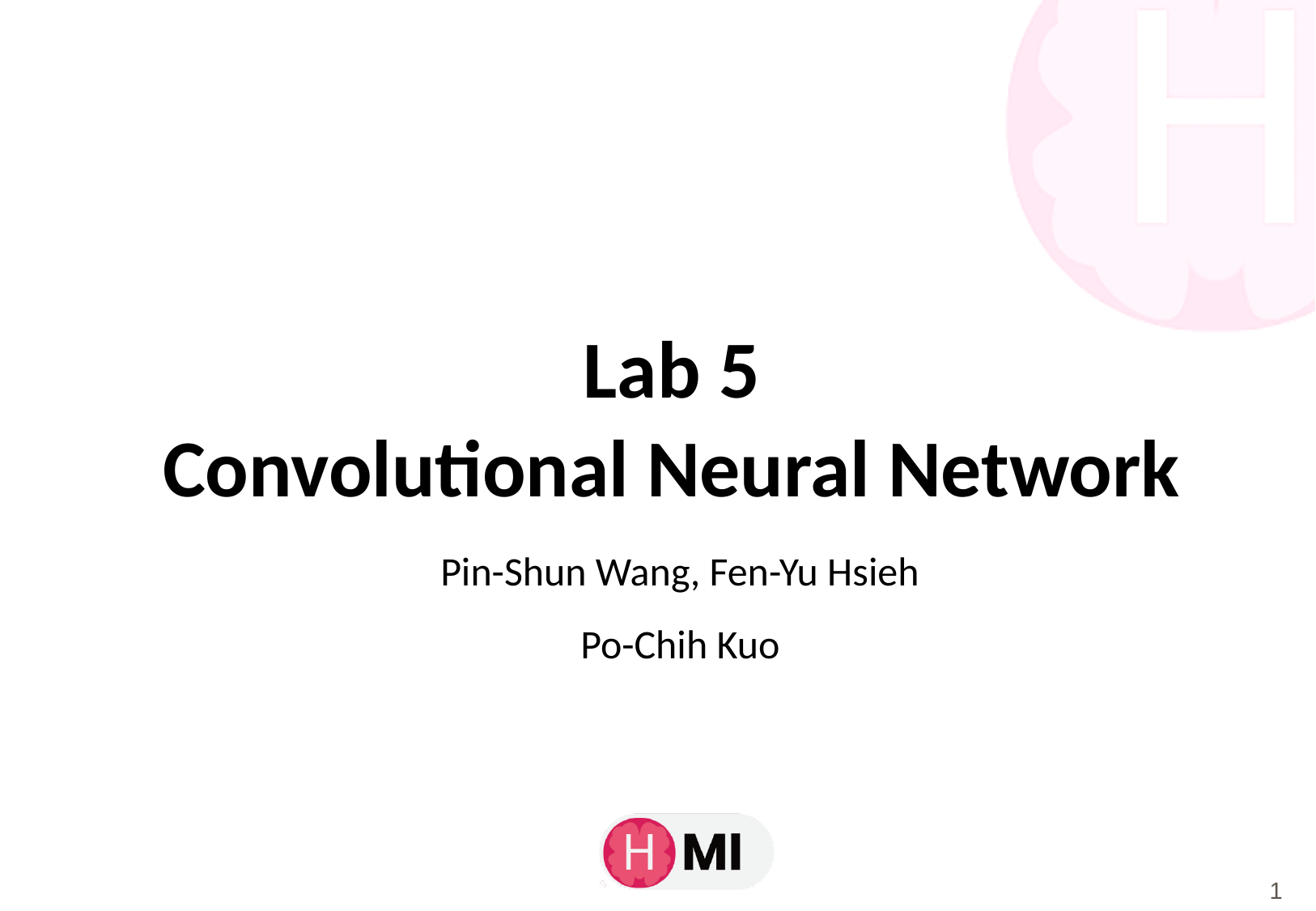

Lab 5
Convolutional Neural Network
Pin-Shun Wang, Fen-Yu Hsieh
Po-Chih Kuo
1